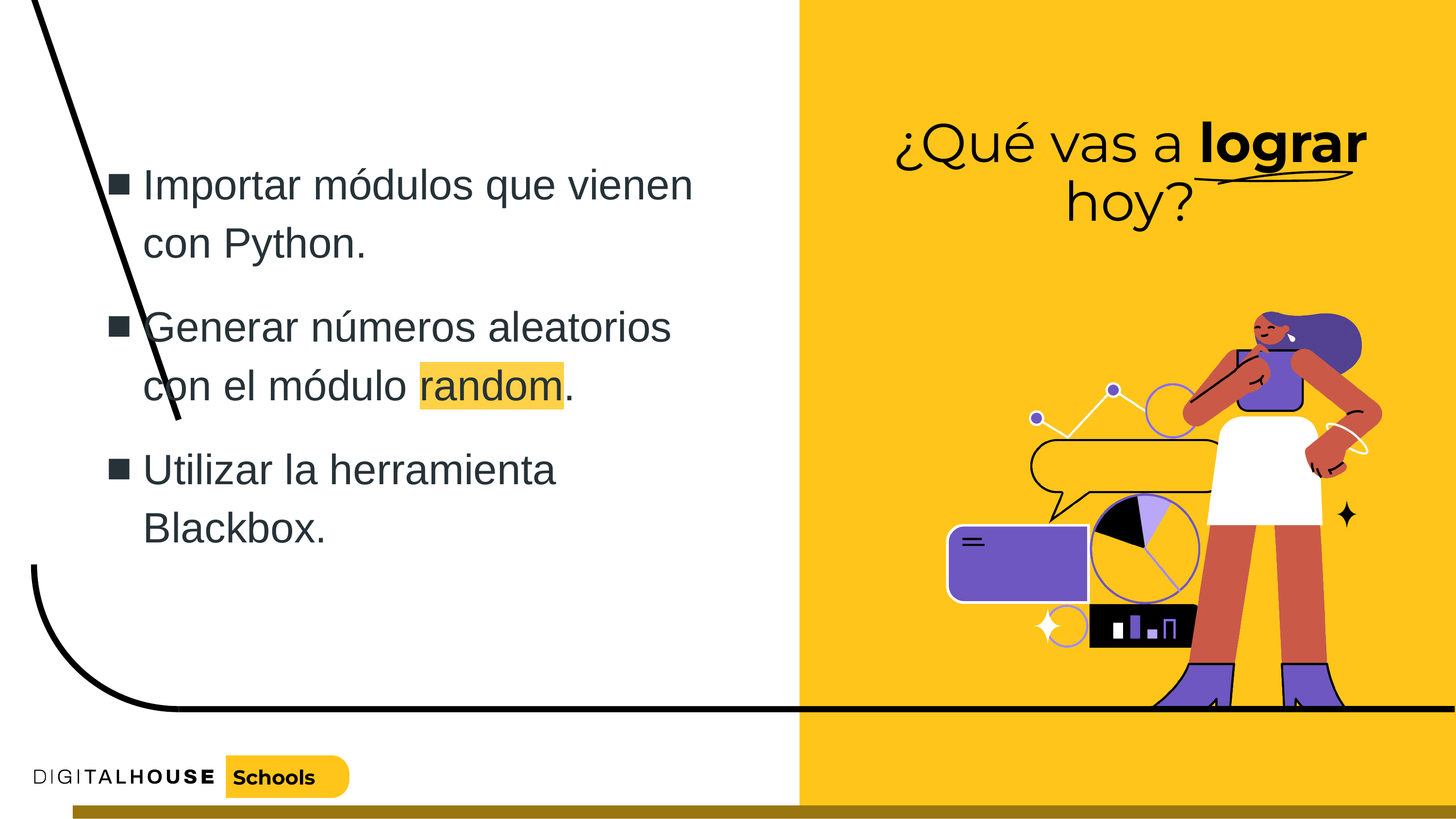

# ¿Qué vas a lograr hoy?
Importar módulos que vienen con Python.
Generar números aleatorios con el módulo random.
Utilizar la herramienta Blackbox.

Schools